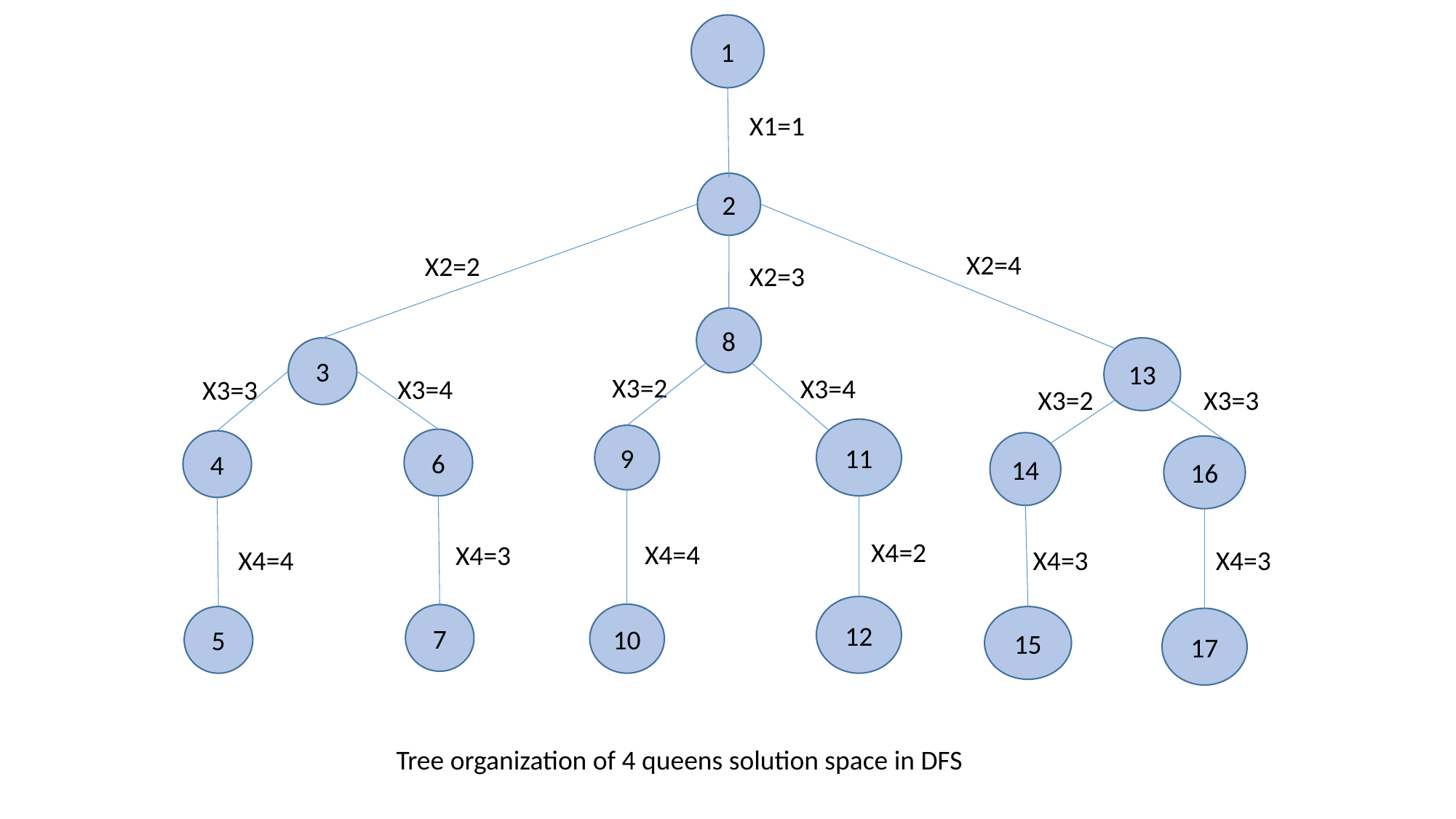

1
X1=1
2
X2=4
X2=2
X2=3
8
3
13
X3=2
X3=4
X3=4
X3=3
X3=2
X3=3
11
9
6
4
14
16
X4=2
X4=4
X4=3
X4=4
X4=3
X4=3
12
10
7
5
15
17
Tree organization of 4 queens solution space in DFS